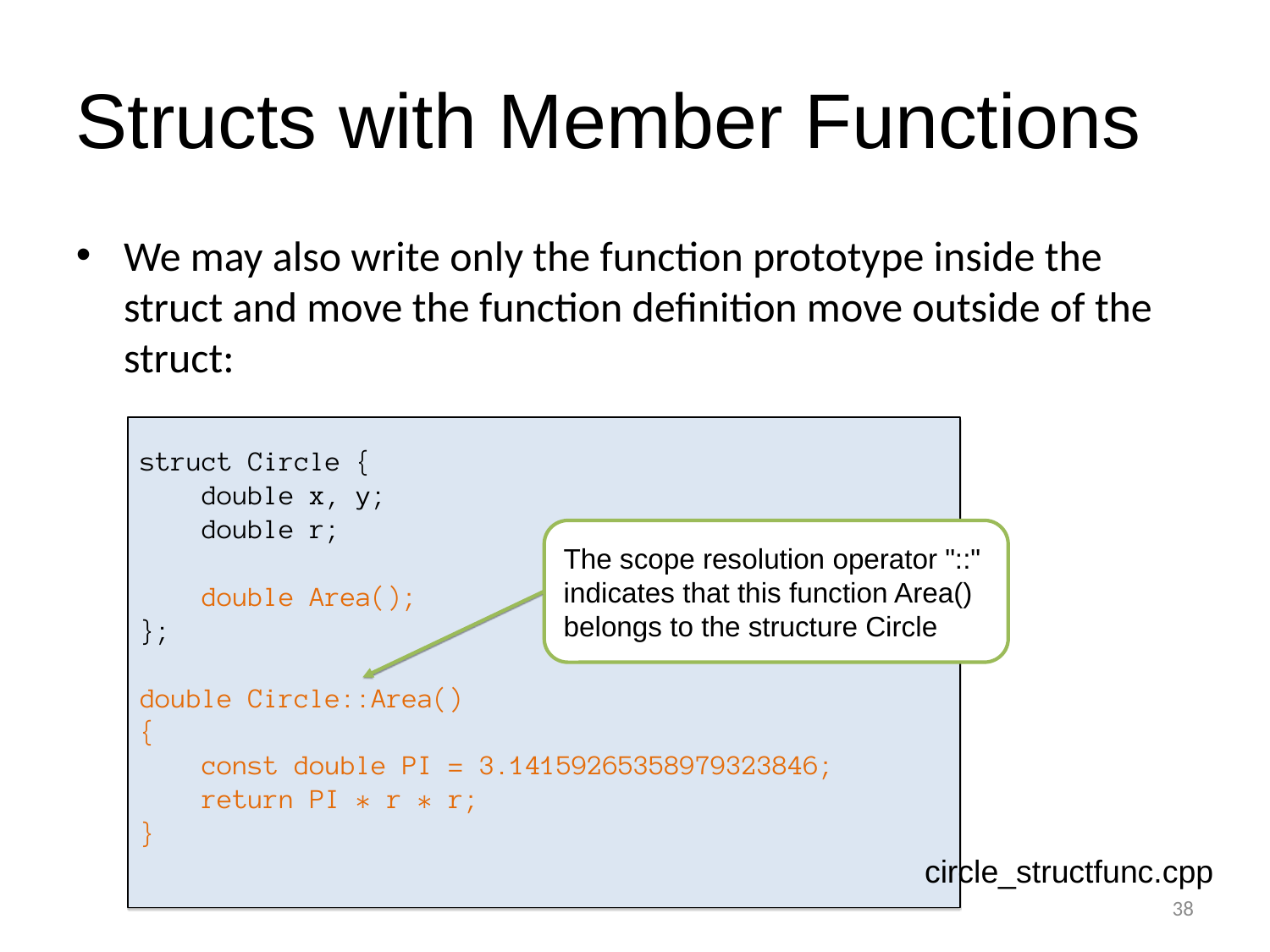

Structs with Member Functions
We may also write only the function prototype inside the struct and move the function definition move outside of the struct:
struct Circle {
    double x, y;
    double r;

    double Area();
};

double Circle::Area()
{
    const double PI = 3.14159265358979323846;
    return PI * r * r;
}

The scope resolution operator "::" indicates that this function Area() belongs to the structure Circle

circle_structfunc.cpp
38